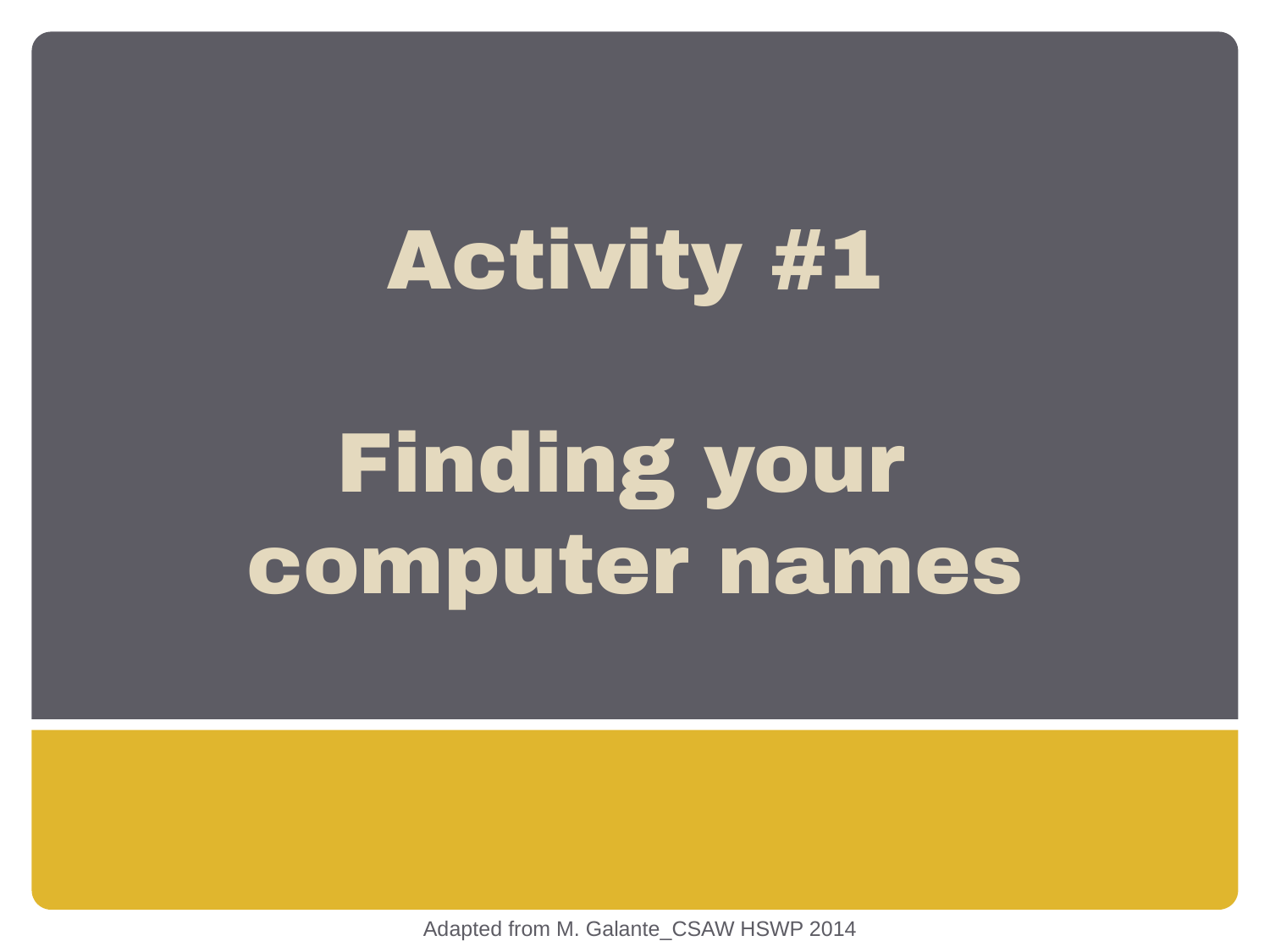

# Activity #1 Finding your computer names

Adapted from M. Galante_CSAW HSWP 2014